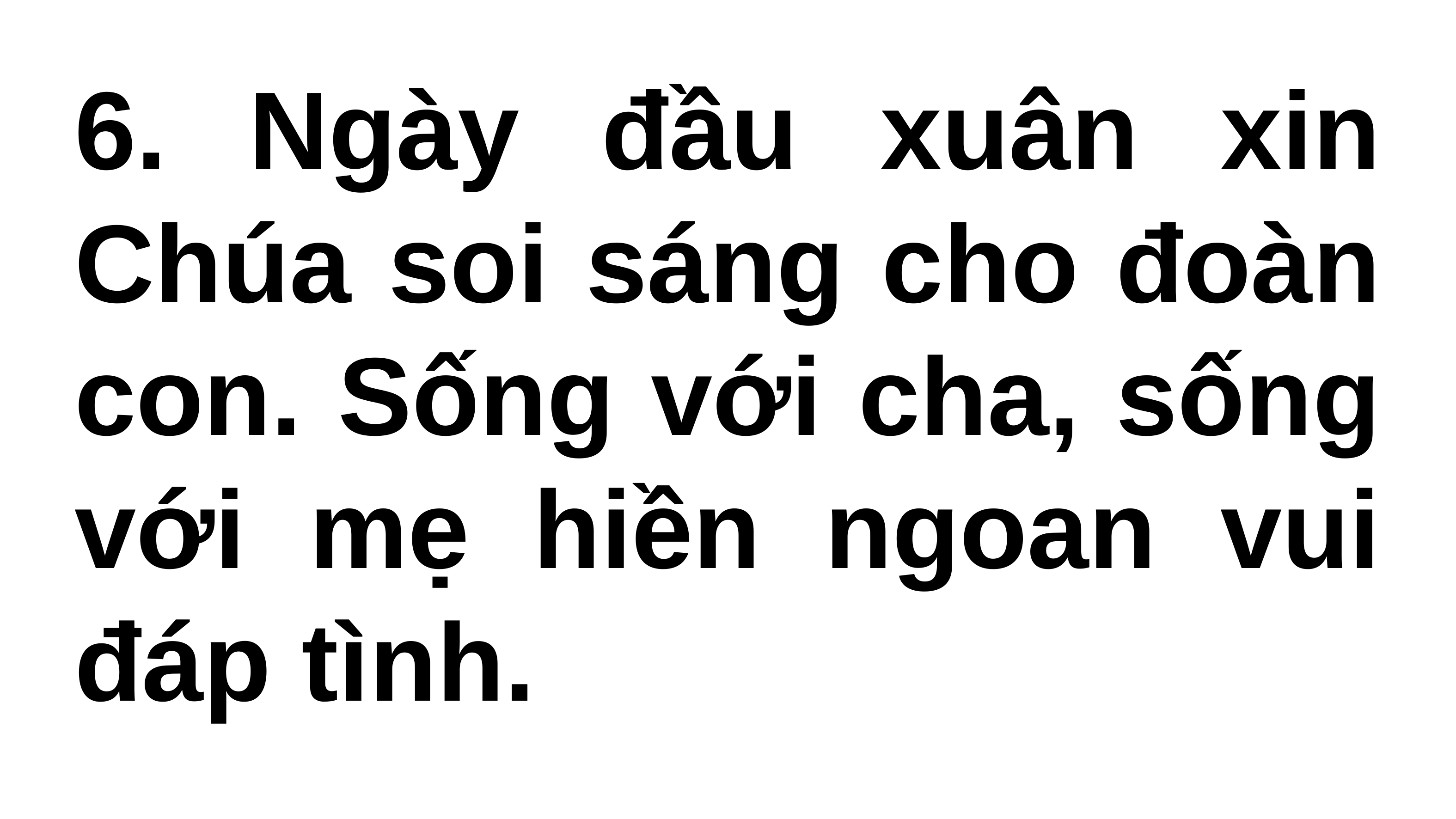

# 6. Ngày đầu xuân xin Chúa soi sáng cho đoàn con. Sống với cha, sống với mẹ hiền ngoan vui đáp tình.